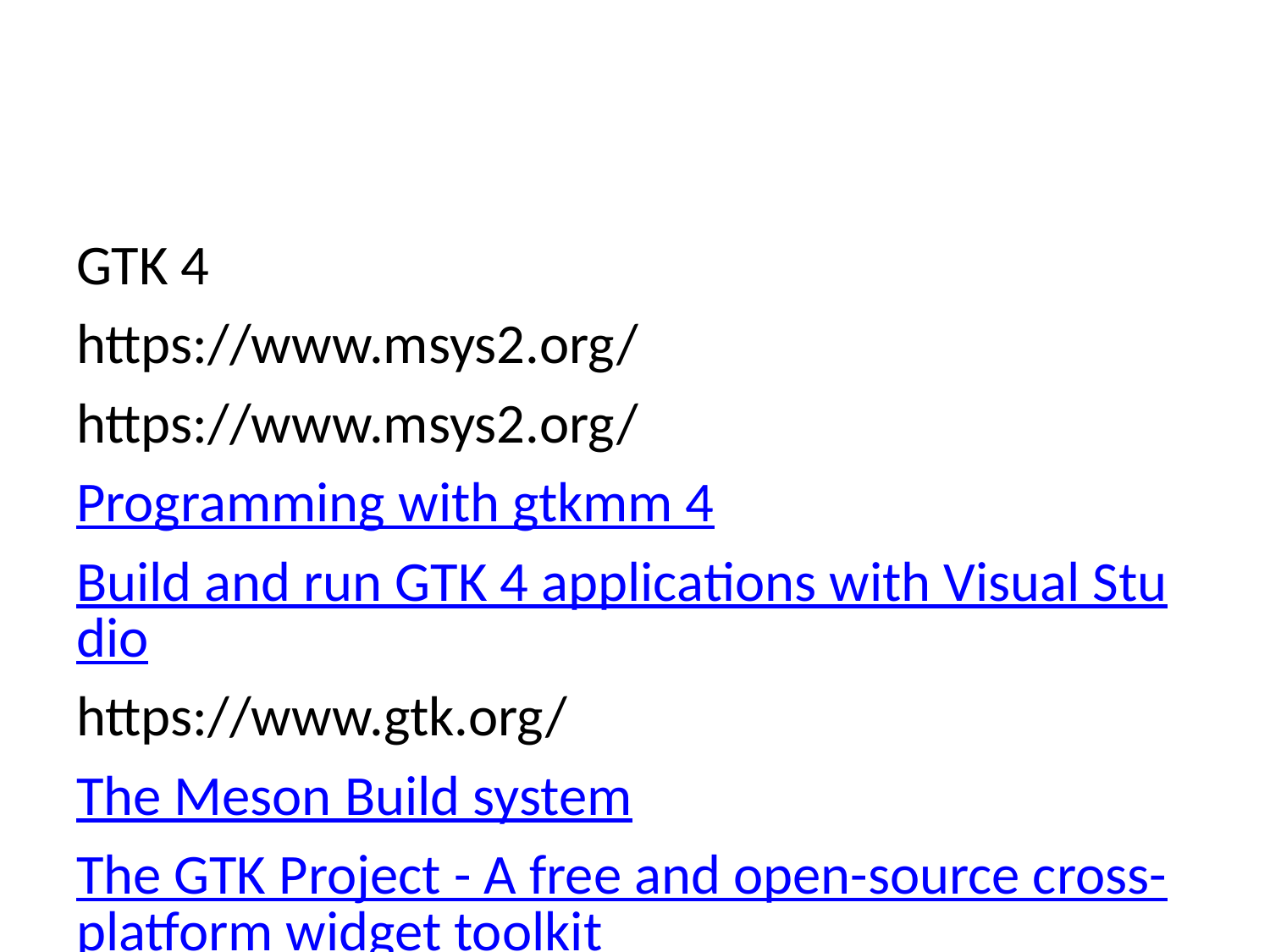

GTK 4
https://www.msys2.org/
https://www.msys2.org/
Programming with gtkmm 4
Build and run GTK 4 applications with Visual Studio
https://www.gtk.org/
The Meson Build system
The GTK Project - A free and open-source cross-platform widget toolkit
// Include gtk
#include <gtk/gtk.h>
static void on_activate (GtkApplication *app) {
  // Create a new window
  GtkWidget *window = gtk_application_window_new (app);
  // Create a new button
  GtkWidget *button = gtk_button_new_with_label ("Hello, World!");
  // When the button is clicked, close the window passed as an argument
  g_signal_connect_swapped (button, "clicked", G_CALLBACK (gtk_window_close), window);
  gtk_window_set_child (GTK_WINDOW (window), button);
  gtk_window_present (GTK_WINDOW (window));
}
int main (int argc, char *argv[]) {
  // Create a new application
  GtkApplication *app = gtk_application_new ("com.example.GtkApplication",
                                             G_APPLICATION_FLAGS_NONE);
  g_signal_connect (app, "activate", G_CALLBACK (on_activate), NULL);
  return g_application_run (G_APPLICATION (app), argc, argv);
}